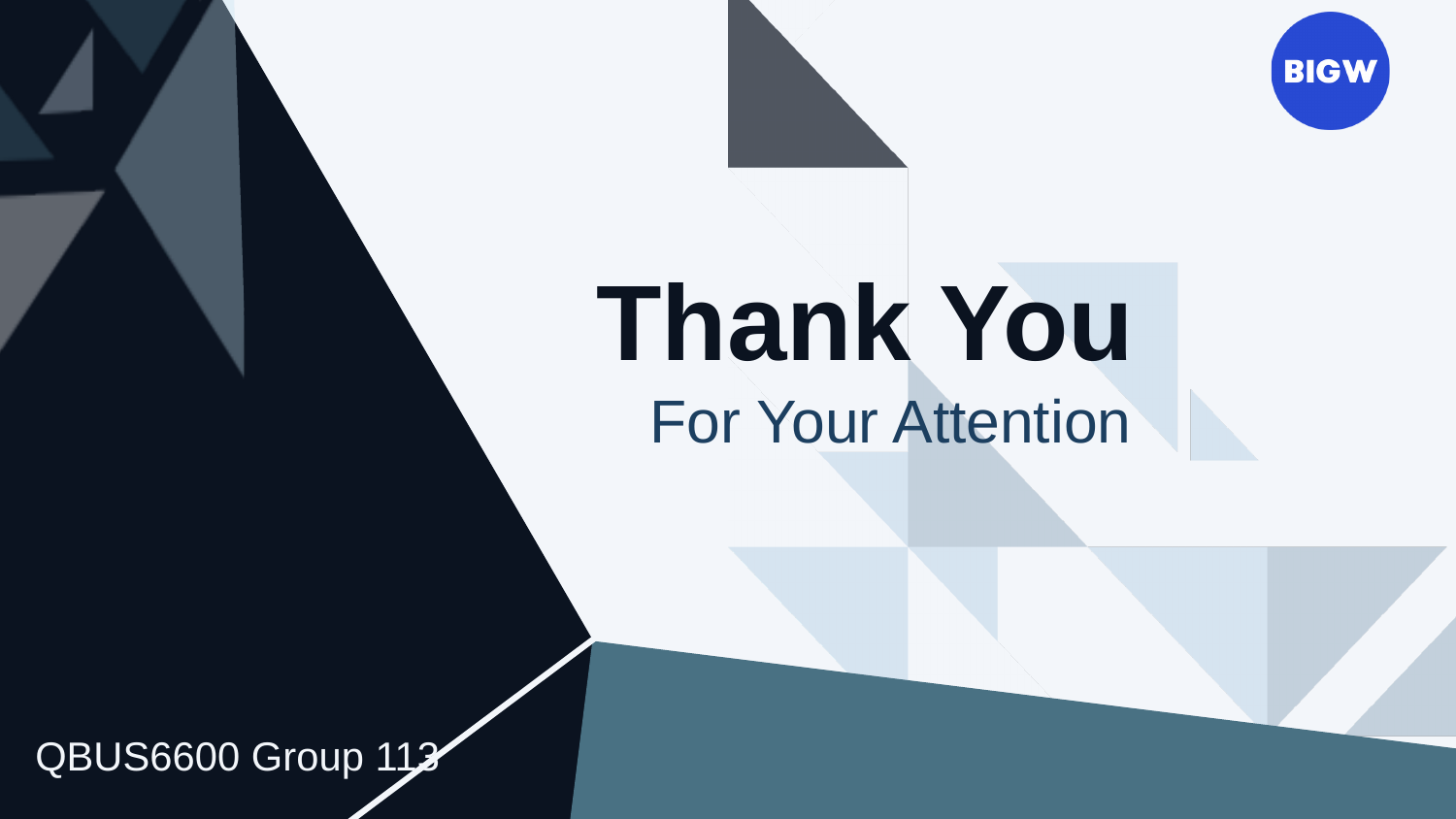

Thank You
For Your Attention

QBUS6600 Group 113